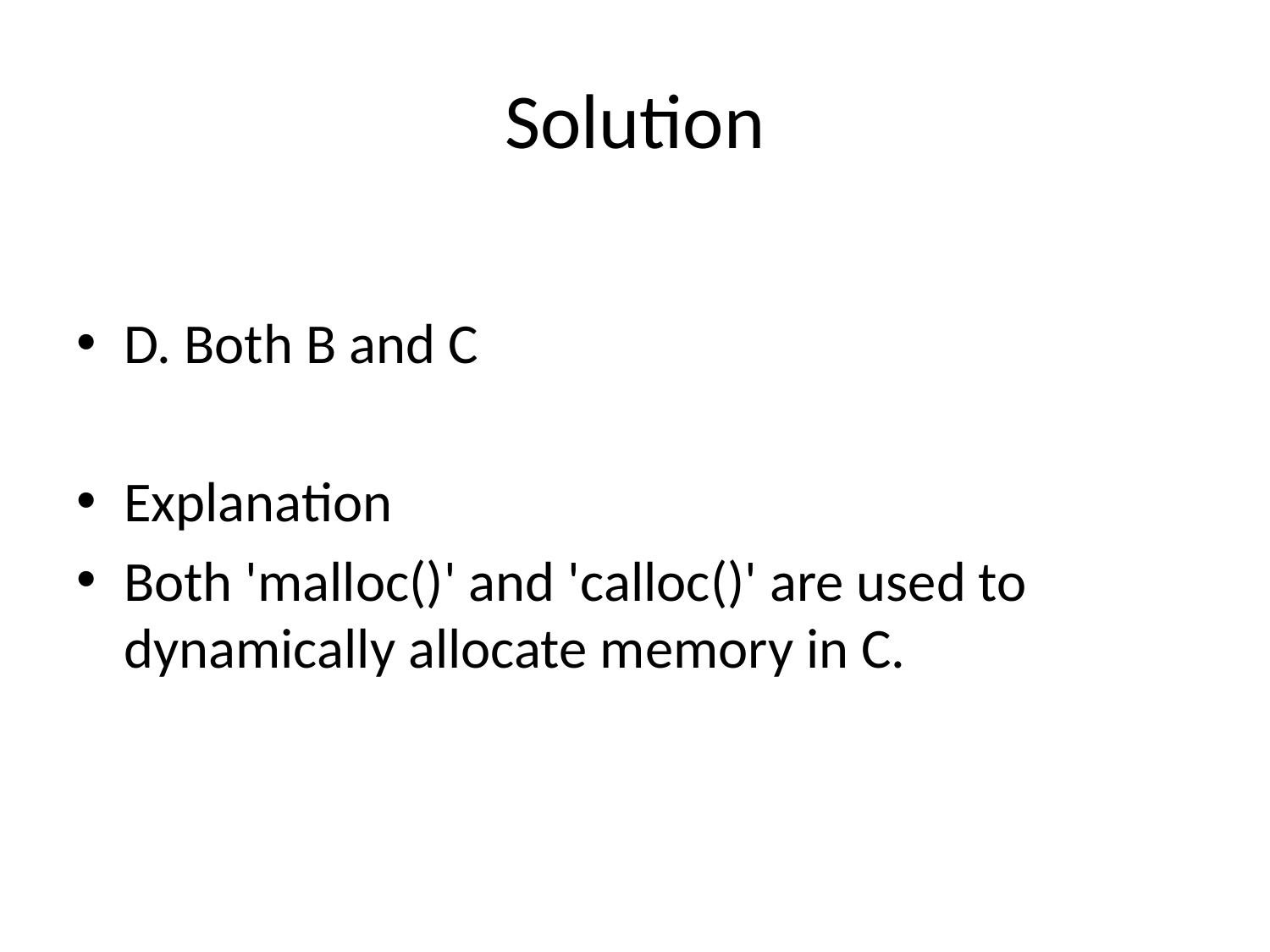

# Solution

D. Both B and C

Explanation
Both 'malloc()' and 'calloc()' are used to dynamically allocate memory in C.